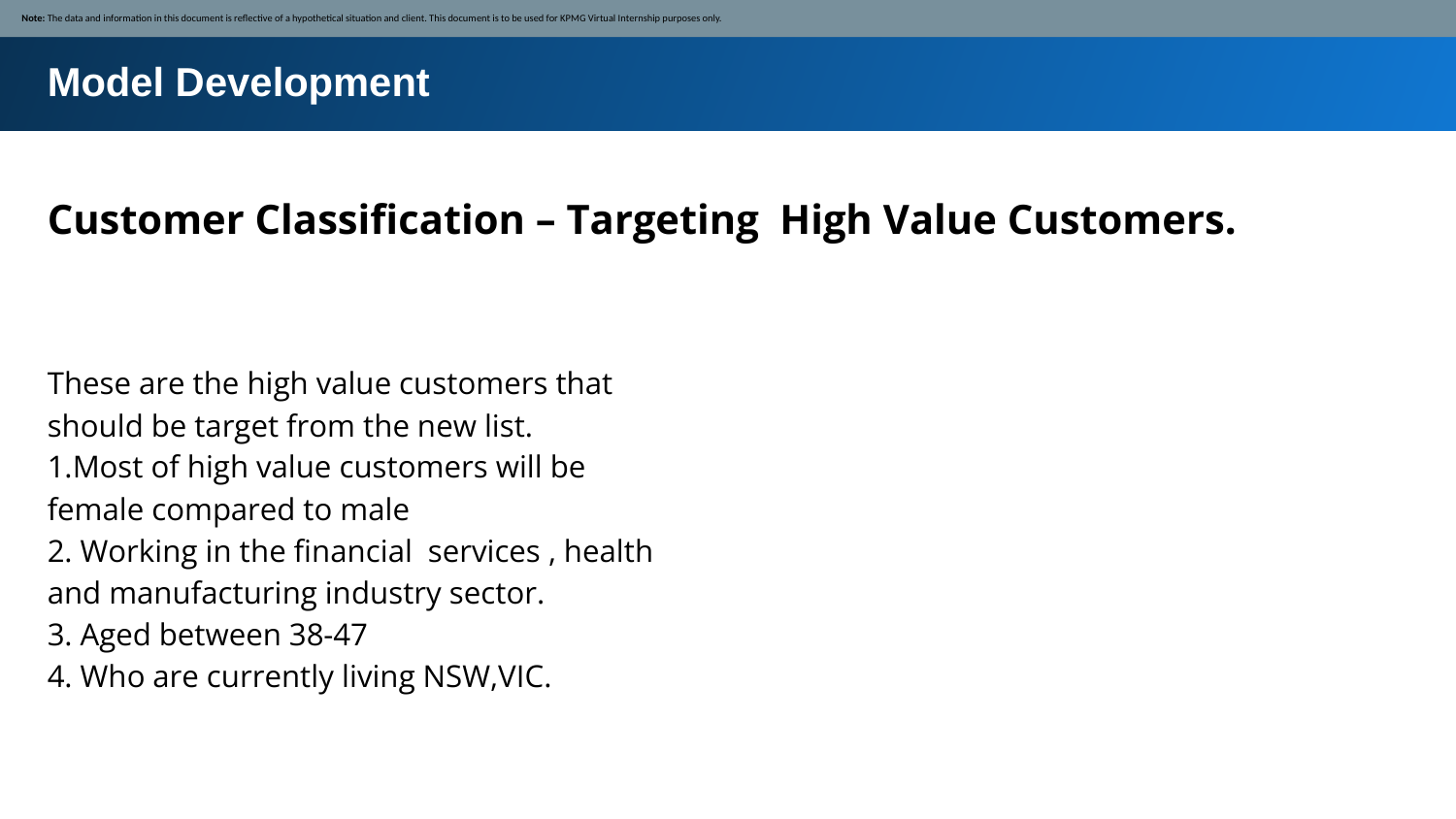

Note: The data and information in this document is reflective of a hypothetical situation and client. This document is to be used for KPMG Virtual Internship purposes only.
Model Development
Customer Classification – Targeting  High Value Customers.
These are the high value customers that should be target from the new list.
1.Most of high value customers will be female compared to male
2. Working in the financial  services , health and manufacturing industry sector.
3. Aged between 38-47
4. Who are currently living NSW,VIC.